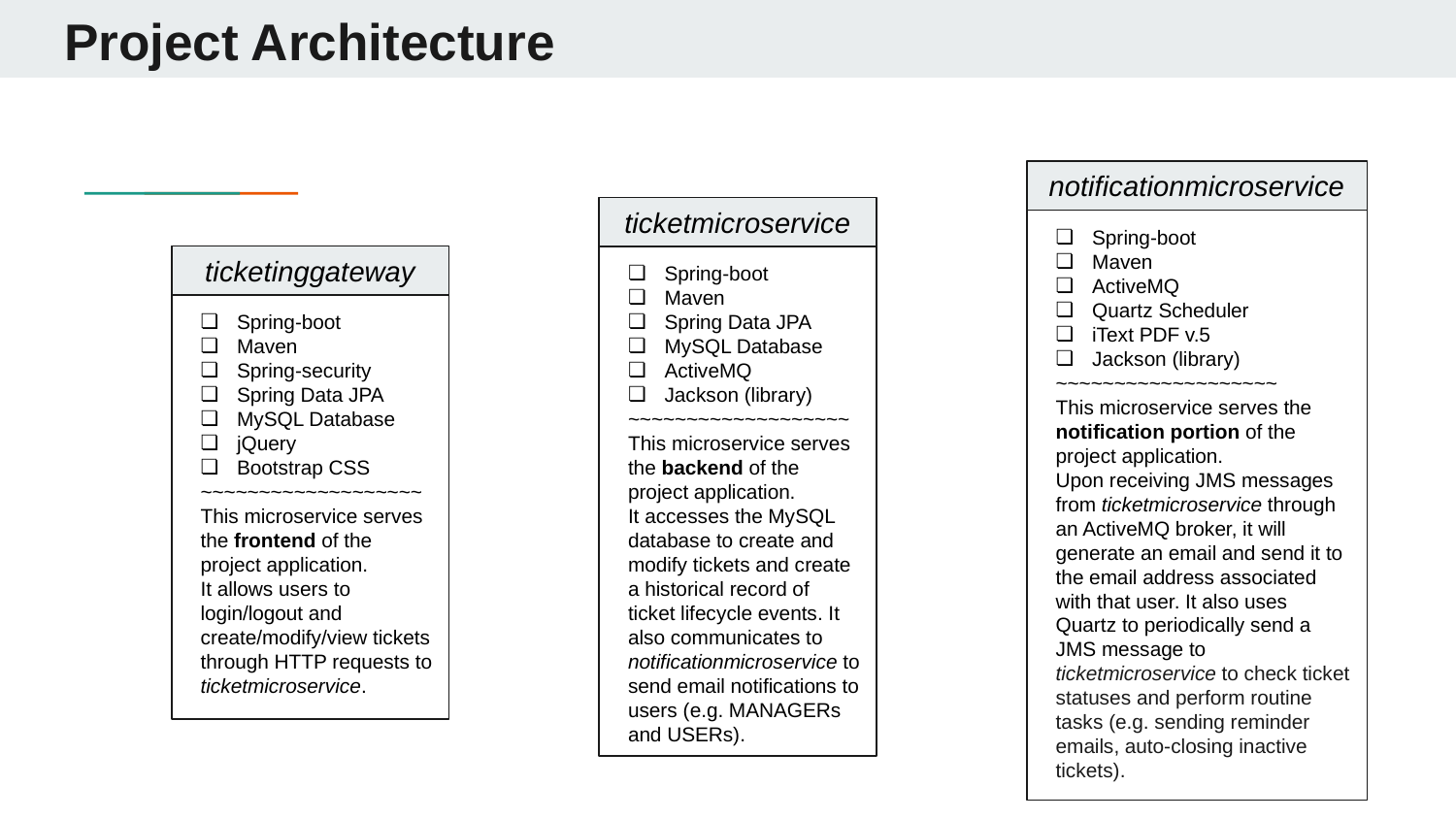

# Project Architecture
notificationmicroservice
Spring-boot
Maven
ActiveMQ
Quartz Scheduler
iText PDF v.5
Jackson (library)
~~~~~~~~~~~~~~~~~~~
This microservice serves the notification portion of the project application.
Upon receiving JMS messages from ticketmicroservice through an ActiveMQ broker, it will generate an email and send it to the email address associated with that user. It also uses Quartz to periodically send a JMS message to ticketmicroservice to check ticket statuses and perform routine tasks (e.g. sending reminder emails, auto-closing inactive tickets).
ticketmicroservice
Spring-boot
Maven
Spring Data JPA
MySQL Database
ActiveMQ
Jackson (library)
~~~~~~~~~~~~~~~~~~~
This microservice serves the backend of the project application.
It accesses the MySQL database to create and modify tickets and create a historical record of ticket lifecycle events. It also communicates to notificationmicroservice to send email notifications to users (e.g. MANAGERs and USERs).
ticketinggateway
Spring-boot
Maven
Spring-security
Spring Data JPA
MySQL Database
jQuery
Bootstrap CSS
~~~~~~~~~~~~~~~~~~~
This microservice serves the frontend of the project application.
It allows users to login/logout and create/modify/view tickets through HTTP requests to ticketmicroservice.